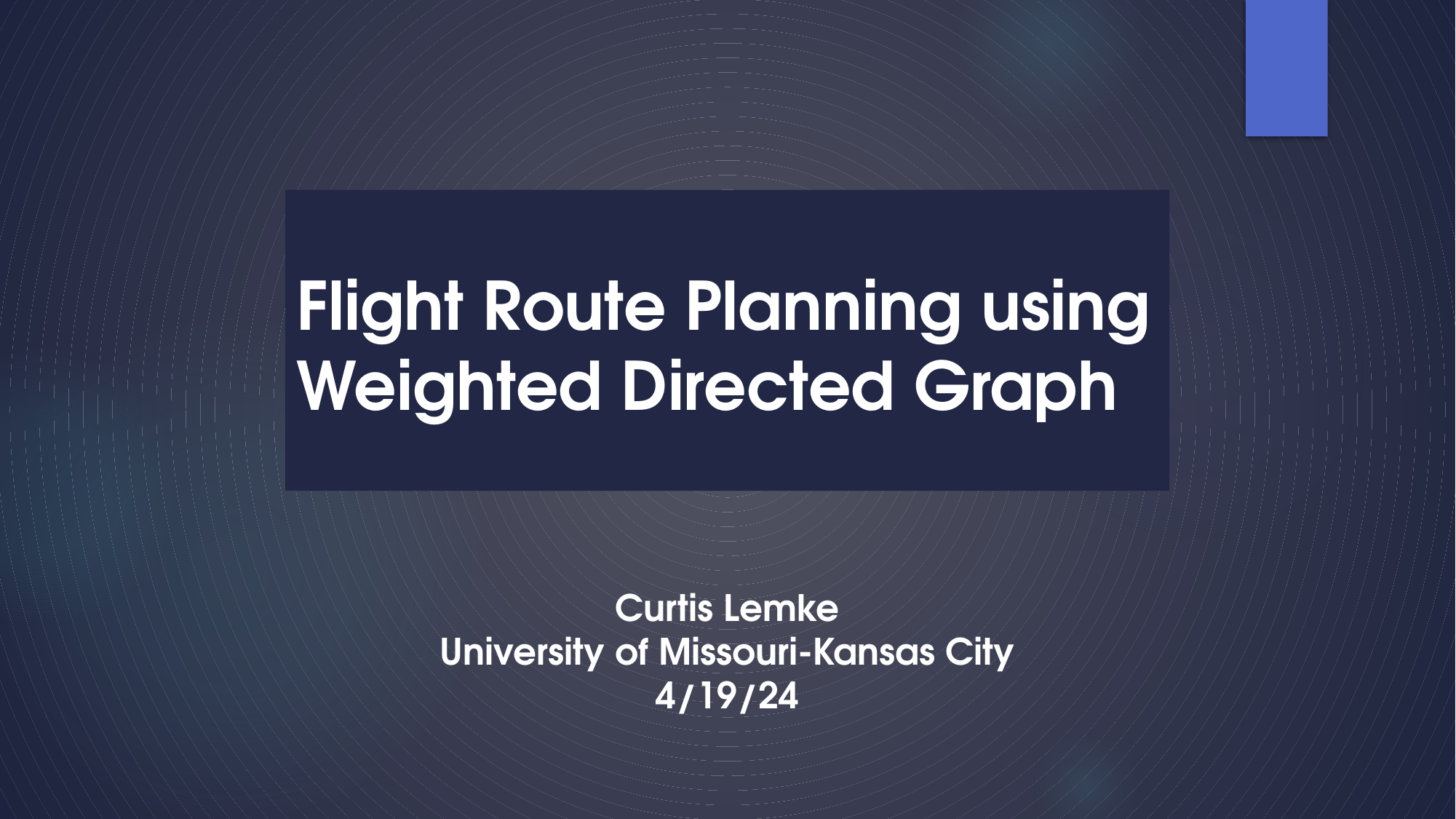

Flight Route Planning using Weighted Directed Graph
Curtis Lemke
University of Missouri-Kansas City
4/19/24